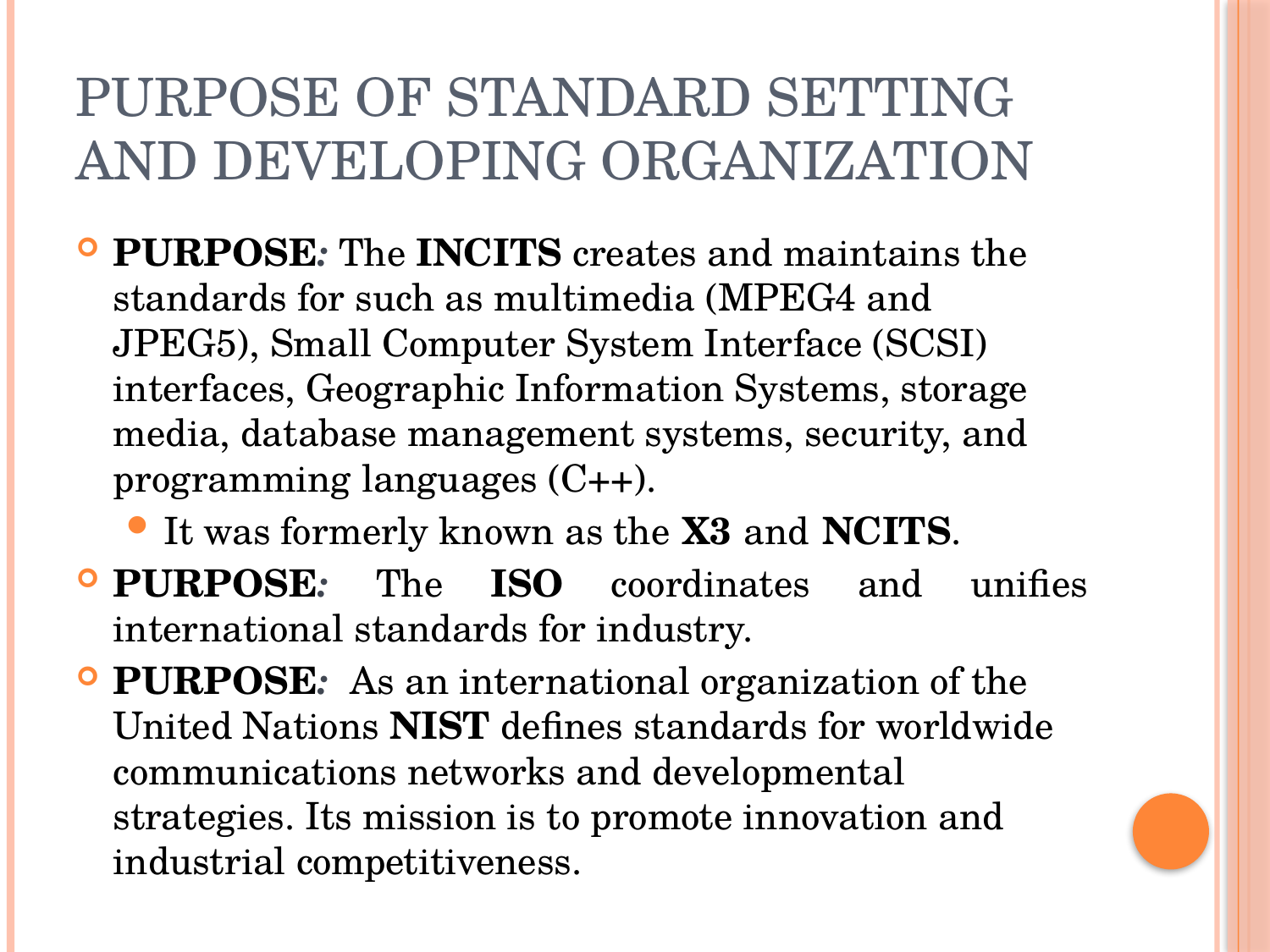

# Purpose of Standard Setting and Developing Organization
PURPOSE: The INCITS creates and maintains the standards for such as multimedia (MPEG4 and JPEG5), Small Computer System Interface (SCSI) interfaces, Geographic Information Systems, storage media, database management systems, security, and programming languages (C++).
It was formerly known as the X3 and NCITS.
PURPOSE: The ISO coordinates and unifies international standards for industry.
PURPOSE:  As an international organization of the United Nations NIST defines standards for worldwide communications networks and developmental strategies. Its mission is to promote innovation and industrial competitiveness.